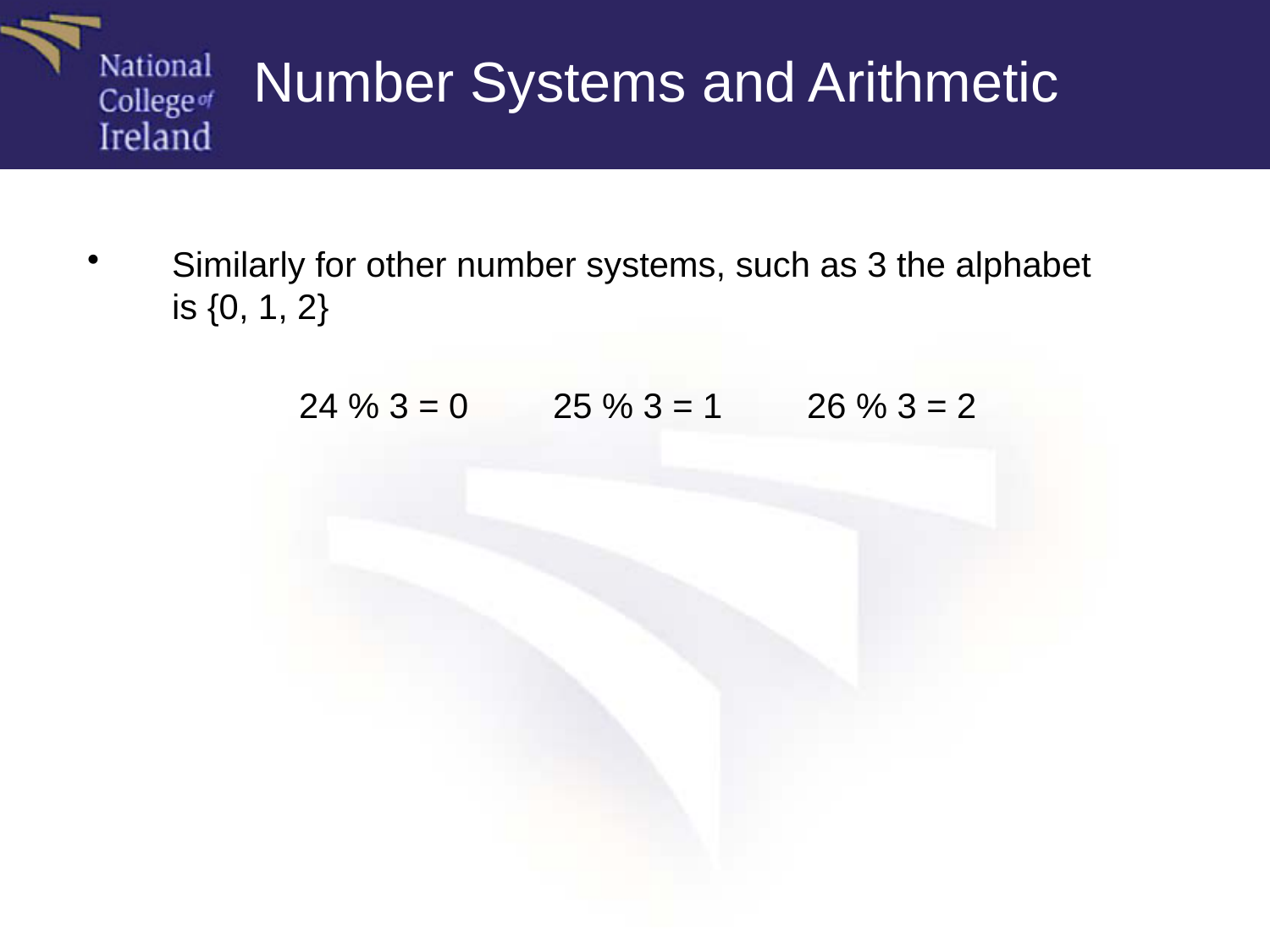

Number Systems and Arithmetic
Similarly for other number systems, such as 3 the alphabet is {0, 1, 2}

		24 % 3 = 0	25 % 3 = 1	26 % 3 = 2